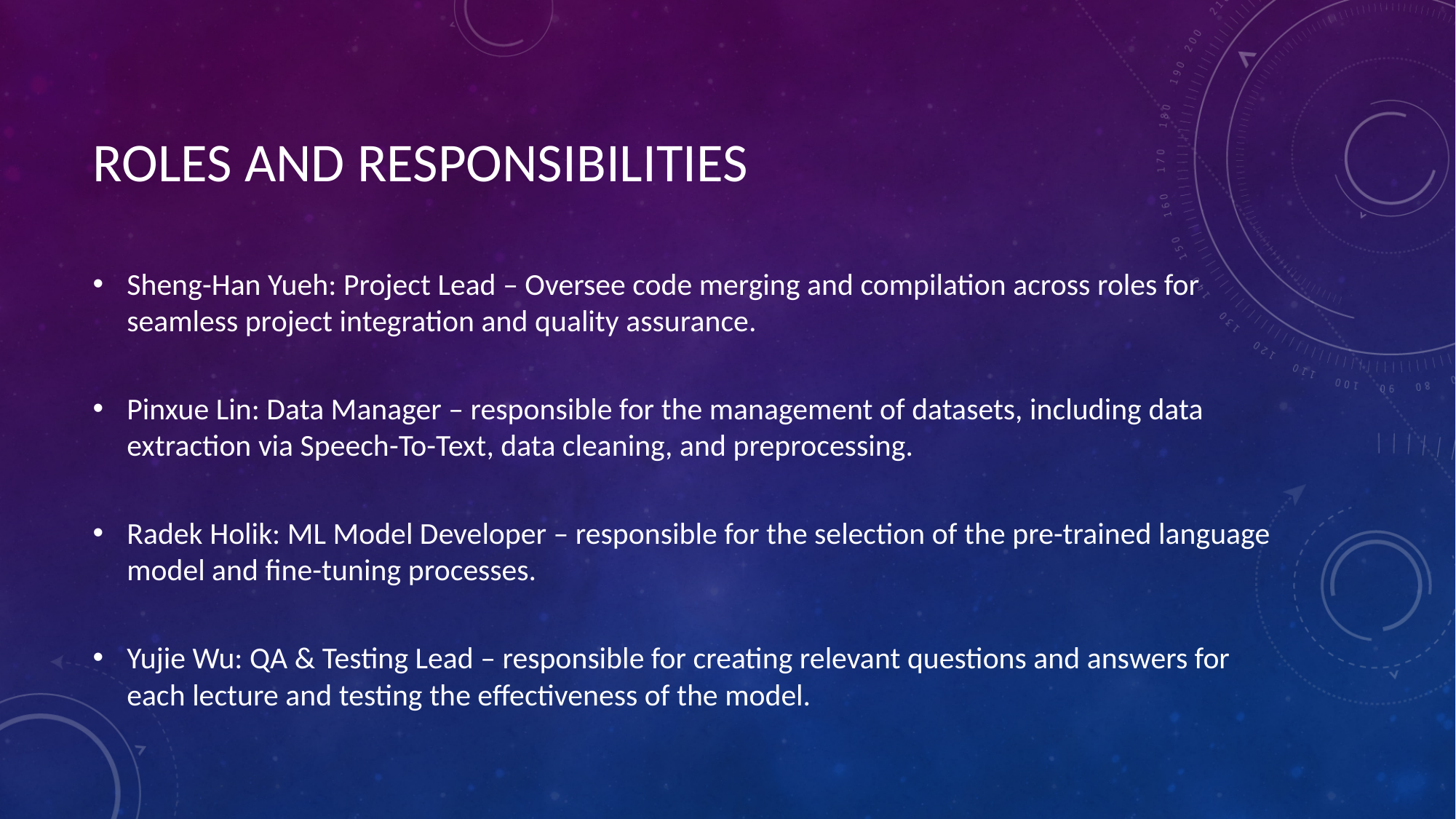

# Roles and Responsibilities
Sheng-Han Yueh: Project Lead – Oversee code merging and compilation across roles for seamless project integration and quality assurance.
Pinxue Lin: Data Manager – responsible for the management of datasets, including data extraction via Speech-To-Text, data cleaning, and preprocessing.
Radek Holik: ML Model Developer – responsible for the selection of the pre-trained language model and fine-tuning processes.
Yujie Wu: QA & Testing Lead – responsible for creating relevant questions and answers for each lecture and testing the effectiveness of the model.